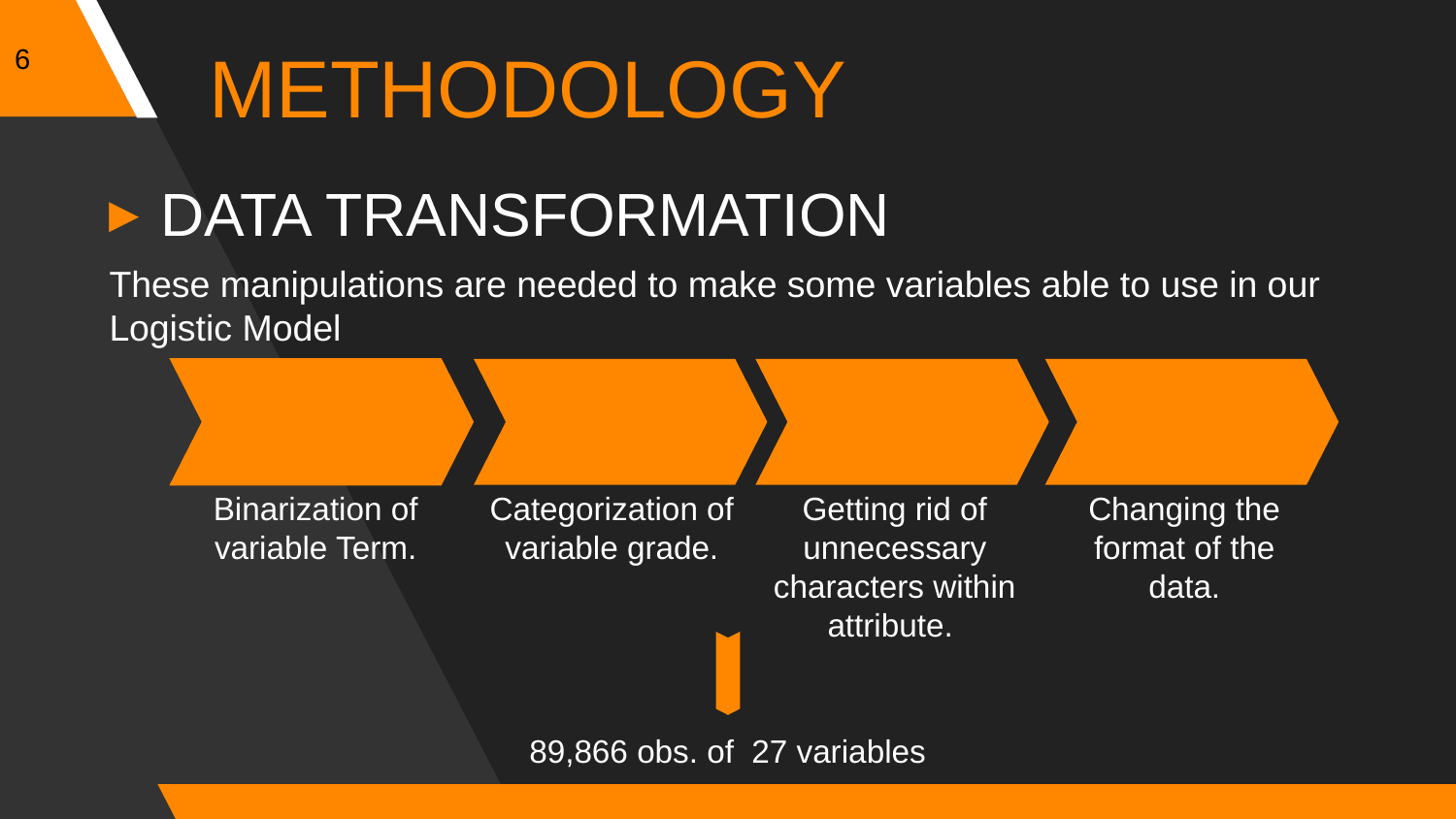

6
METHODOLOGY
 DATA TRANSFORMATION
These manipulations are needed to make some variables able to use in our Logistic Model

Binarization of variable Term.
Categorization of variable grade.
Getting rid of unnecessary characters within attribute.
Changing the format of the data.

89,866 obs. of  27 variables